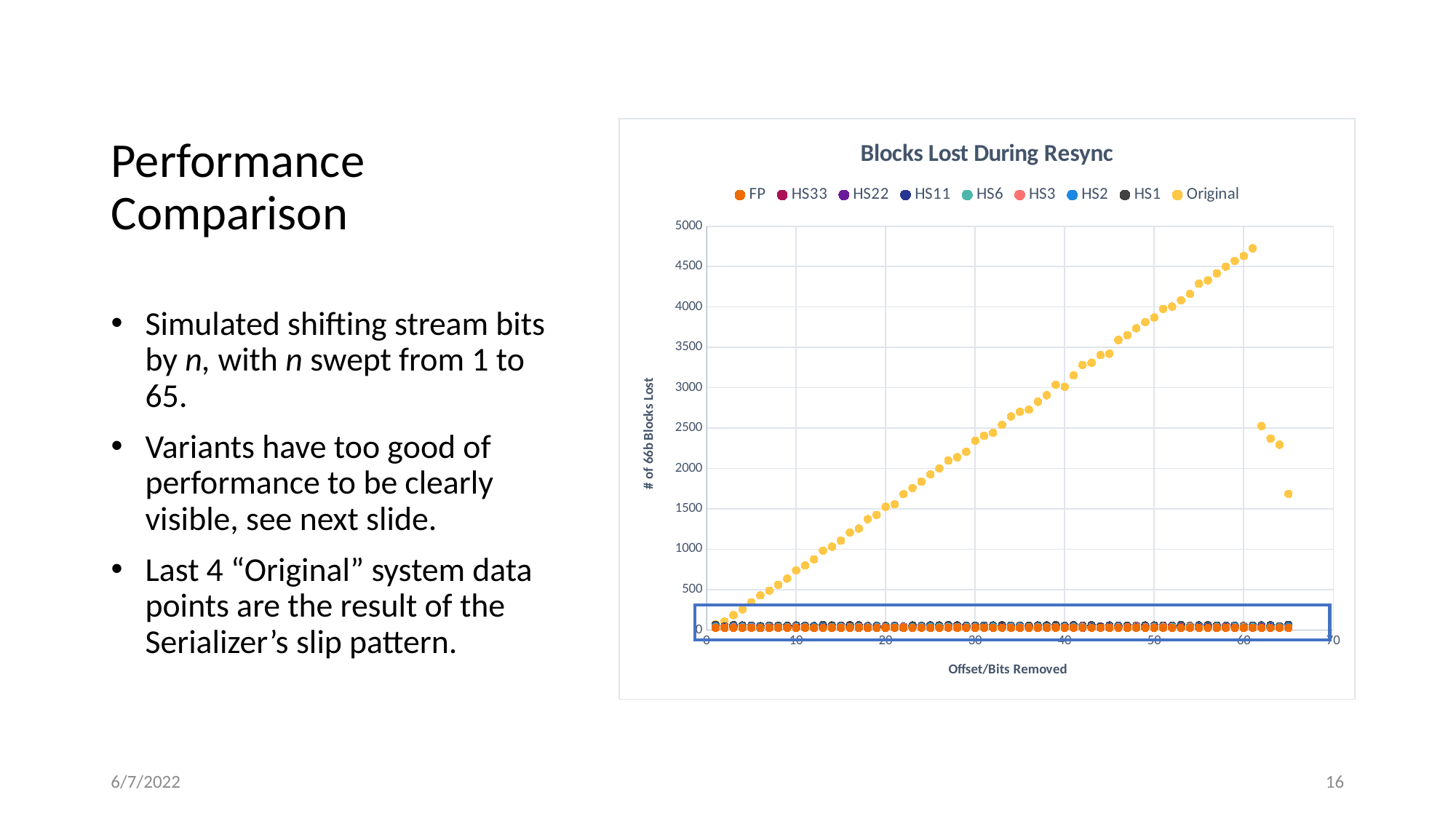

# Performance Comparison

### Chart: Blocks Lost During Resync

| Category | FP | HS33 | HS22 | HS11 | HS6 | HS3 | HS2 | HS1 | Original |
|---|---|---|---|---|---|---|---|---|---|
Simulated shifting stream bits by n, with n swept from 1 to 65.
Variants have too good of performance to be clearly visible, see next slide.
Last 4 “Original” system data points are the result of the Serializer’s slip pattern.

6/7/2022
16